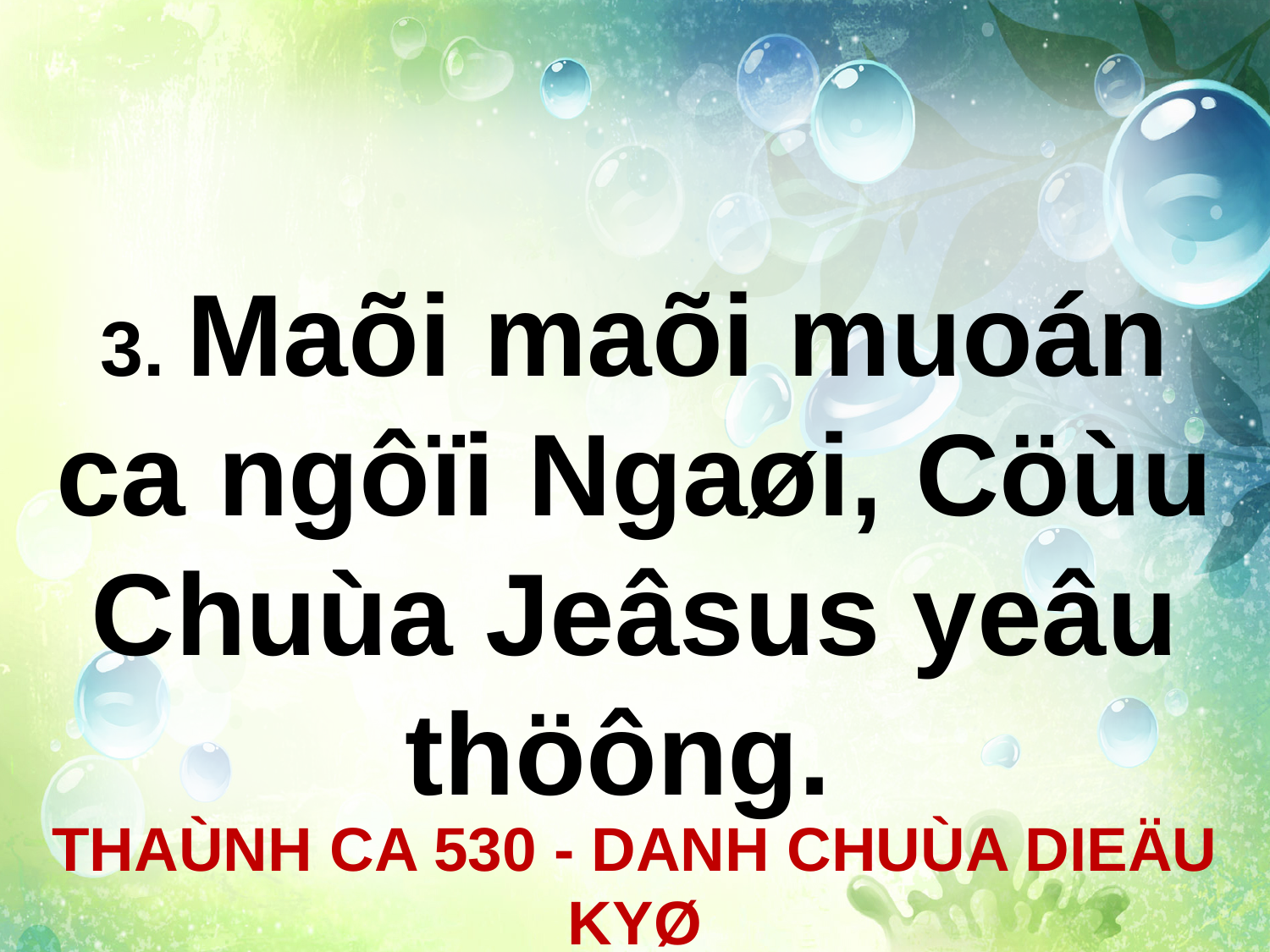

3. Maõi maõi muoán ca ngôïi Ngaøi, Cöùu Chuùa Jeâsus yeâu thöông.
THAÙNH CA 530 - DANH CHUÙA DIEÄU KYØ